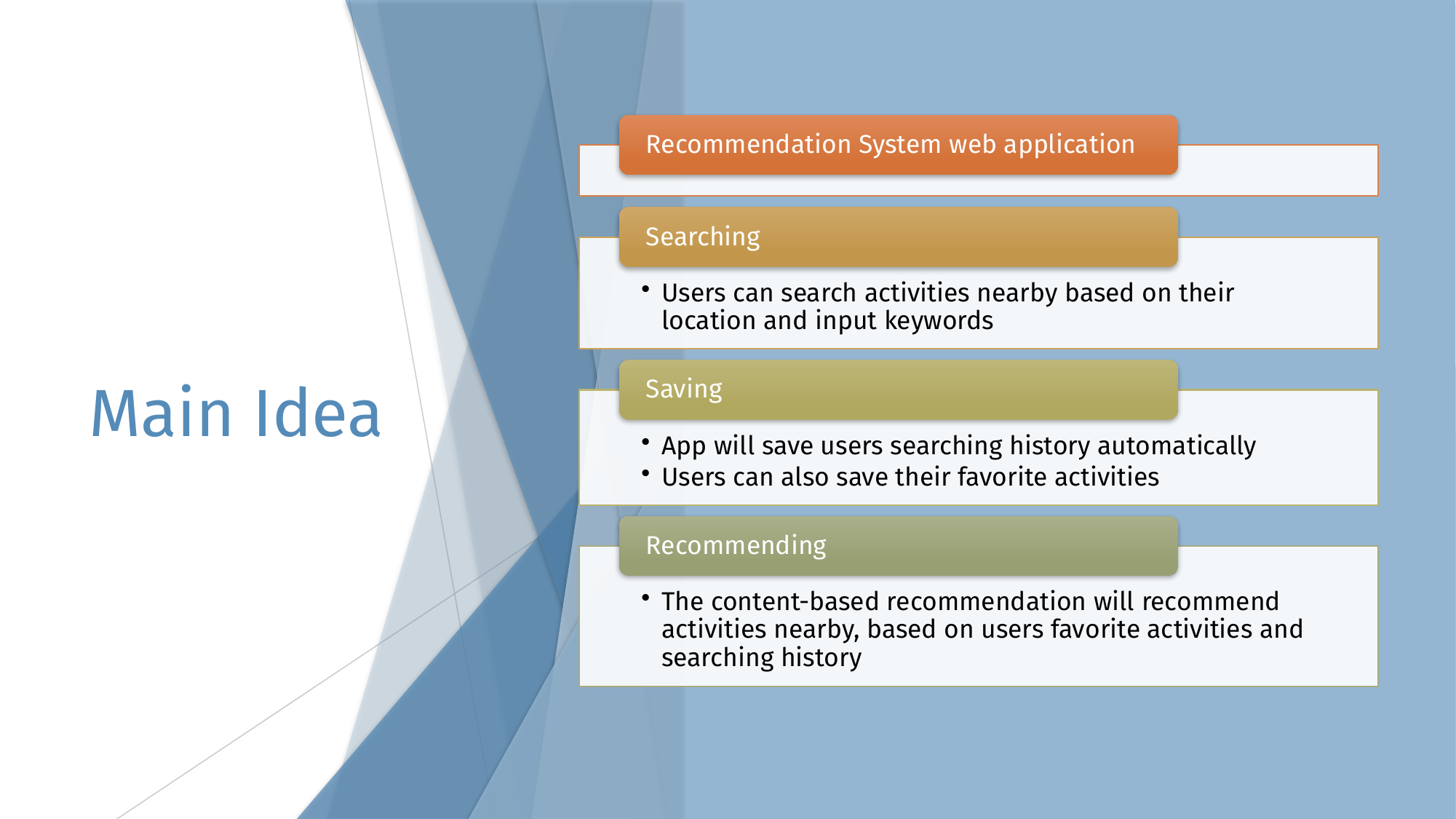

Recommendation System web application
Users can search activities nearby based on their location and input keywords
Searching
App will save users searching history automatically
Users can also save their favorite activities
Saving
The content-based recommendation will recommend activities nearby, based on users favorite activities and  searching history
Recommending
# Main Idea